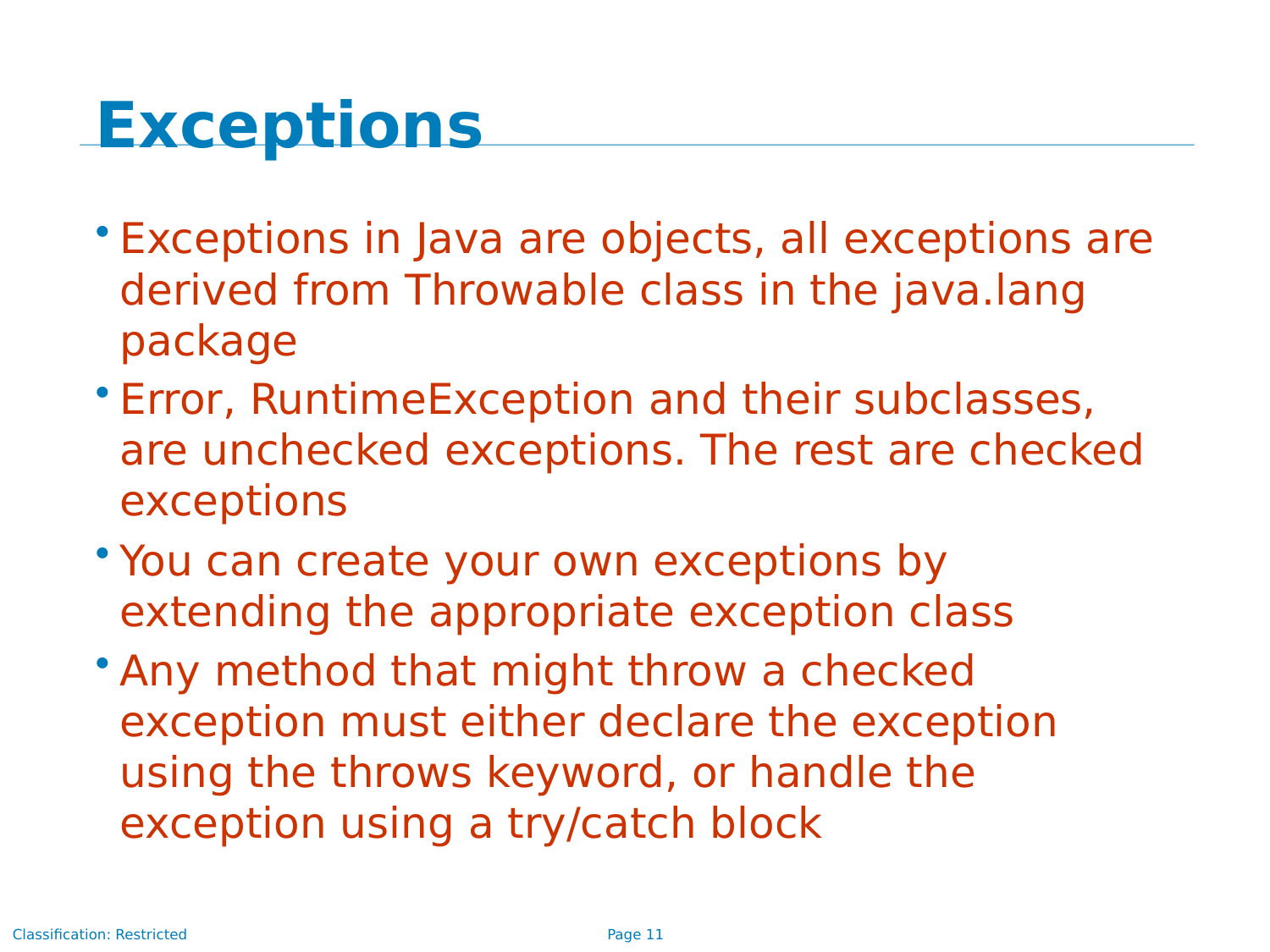

# Exceptions
Exceptions in Java are objects, all exceptions are derived from Throwable class in the java.lang package
Error, RuntimeException and their subclasses, are unchecked exceptions. The rest are checked exceptions
You can create your own exceptions by extending the appropriate exception class
Any method that might throw a checked exception must either declare the exception using the throws keyword, or handle the exception using a try/catch block